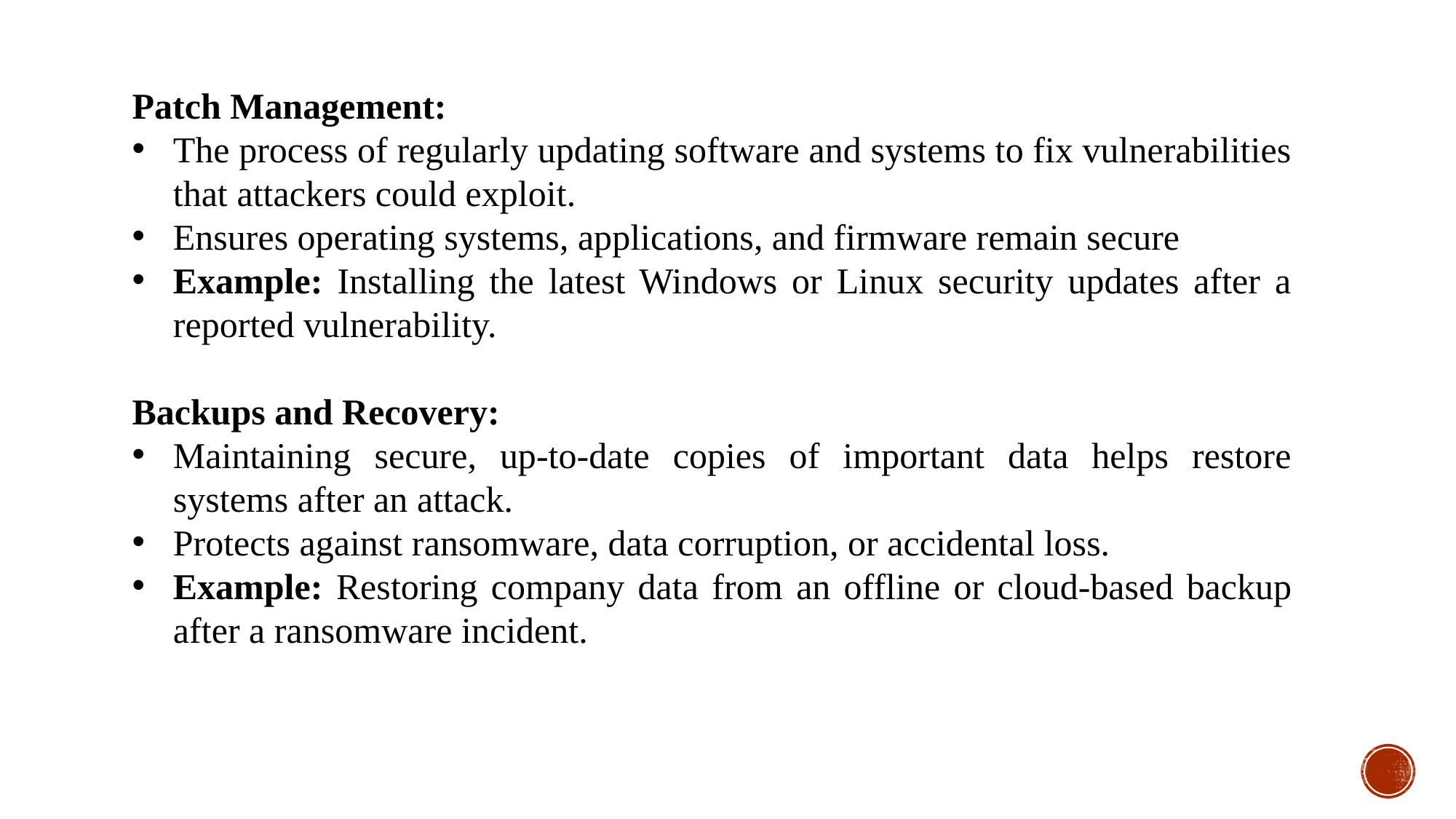

Patch Management:
The process of regularly updating software and systems to fix vulnerabilities that attackers could exploit.
Ensures operating systems, applications, and firmware remain secure
Example: Installing the latest Windows or Linux security updates after a reported vulnerability.

      Backups and Recovery:
Maintaining secure, up-to-date copies of important data helps restore systems after an attack.
Protects against ransomware, data corruption, or accidental loss.
Example: Restoring company data from an offline or cloud-based backup after a ransomware incident.